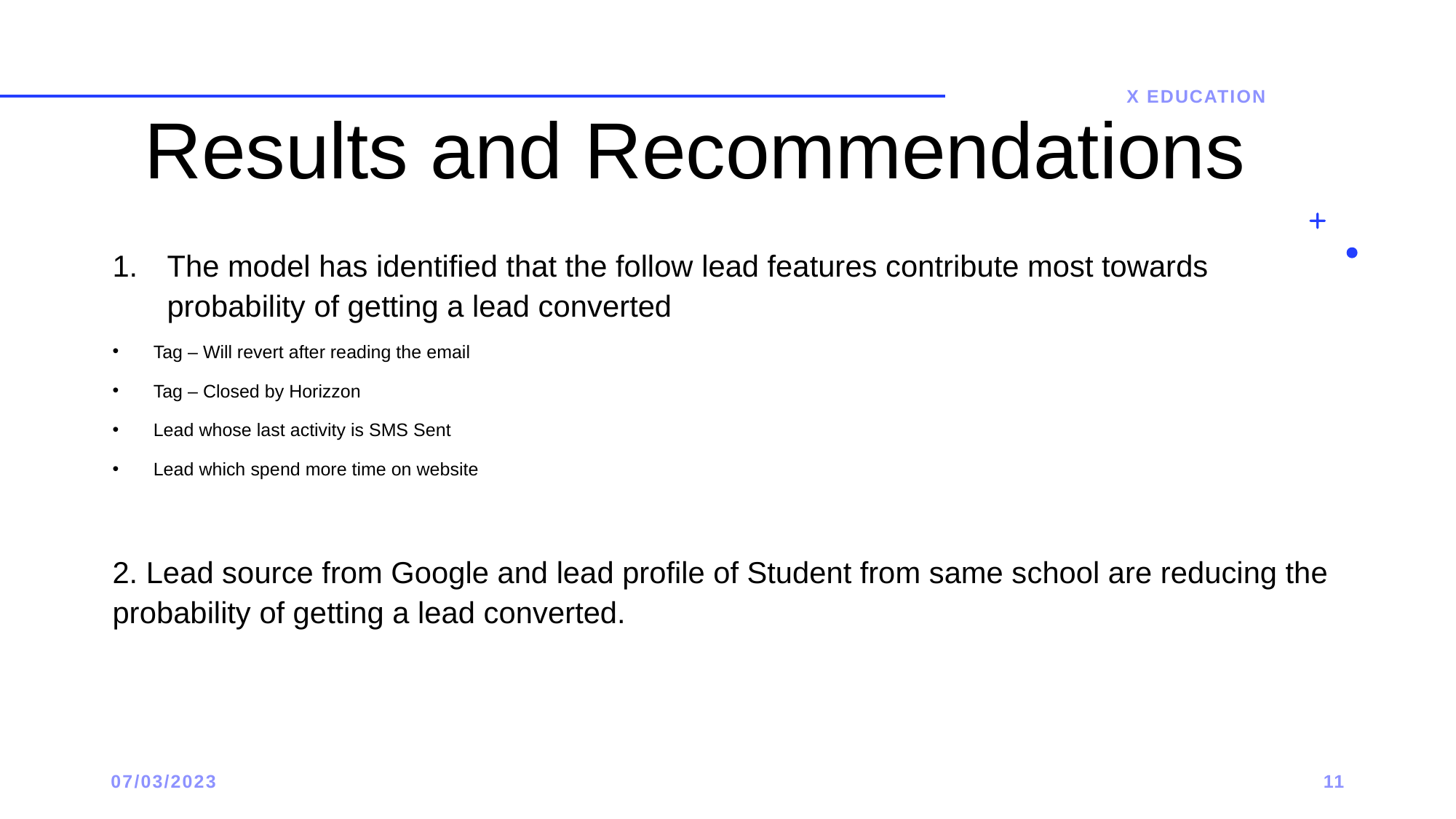

X Education
# Results and Recommendations
The model has identified that the follow lead features contribute most towards probability of getting a lead converted
Tag – Will revert after reading the email
Tag – Closed by Horizzon
Lead whose last activity is SMS Sent
Lead which spend more time on website

2. Lead source from Google and lead profile of Student from same school are reducing the probability of getting a lead converted.
07/03/2023
11